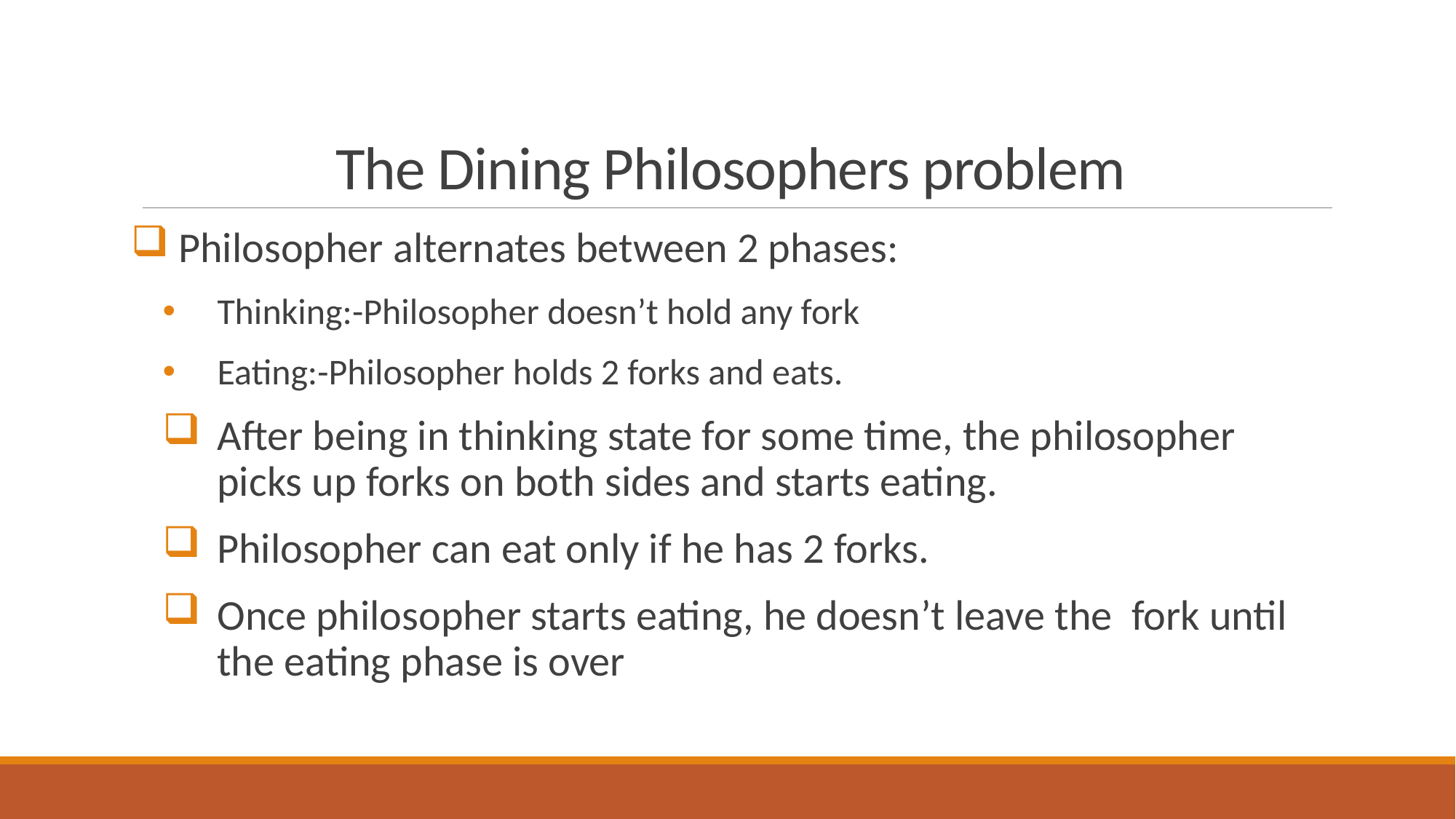

# The Dining Philosophers problem
 Philosopher alternates between 2 phases:
Thinking:-Philosopher doesn’t hold any fork
Eating:-Philosopher holds 2 forks and eats.
After being in thinking state for some time, the philosopher  picks up forks on both sides and starts eating.
Philosopher can eat only if he has 2 forks.
Once philosopher starts eating, he doesn’t leave the  fork until the eating phase is over